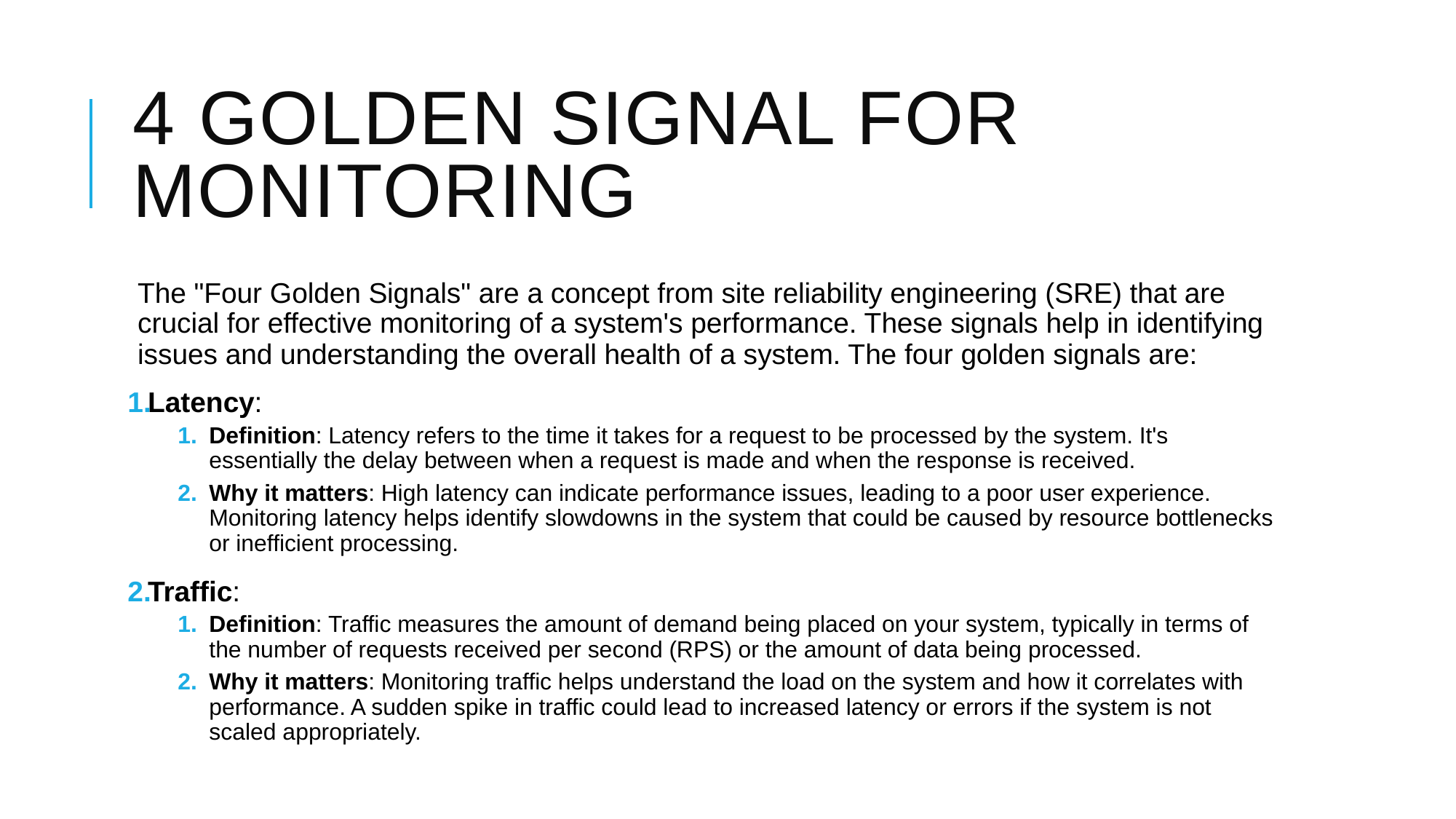

# 4 Golden Signal for monitoring
The "Four Golden Signals" are a concept from site reliability engineering (SRE) that are crucial for effective monitoring of a system's performance. These signals help in identifying issues and understanding the overall health of a system. The four golden signals are:
Latency:
Definition: Latency refers to the time it takes for a request to be processed by the system. It's essentially the delay between when a request is made and when the response is received.
Why it matters: High latency can indicate performance issues, leading to a poor user experience. Monitoring latency helps identify slowdowns in the system that could be caused by resource bottlenecks or inefficient processing.
Traffic:
Definition: Traffic measures the amount of demand being placed on your system, typically in terms of the number of requests received per second (RPS) or the amount of data being processed.
Why it matters: Monitoring traffic helps understand the load on the system and how it correlates with performance. A sudden spike in traffic could lead to increased latency or errors if the system is not scaled appropriately.